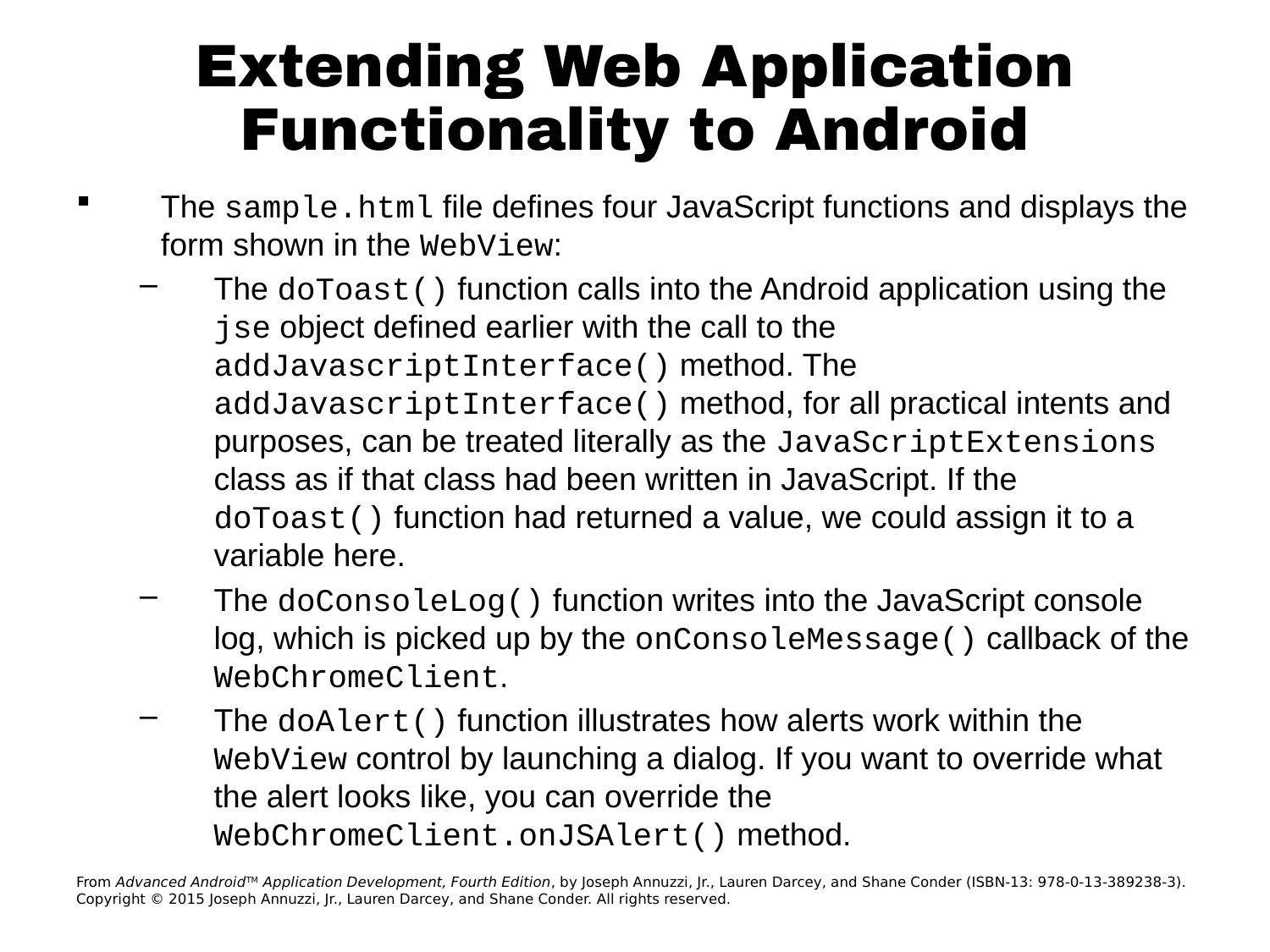

# Extending Web Application Functionality to Android
The sample.html file defines four JavaScript functions and displays the form shown in the WebView:
The doToast() function calls into the Android application using the jse object defined earlier with the call to the addJavascriptInterface() method. The addJavascriptInterface() method, for all practical intents and purposes, can be treated literally as the JavaScriptExtensions class as if that class had been written in JavaScript. If the doToast() function had returned a value, we could assign it to a variable here.
The doConsoleLog() function writes into the JavaScript console log, which is picked up by the onConsoleMessage() callback of the WebChromeClient.
The doAlert() function illustrates how alerts work within the WebView control by launching a dialog. If you want to override what the alert looks like, you can override the WebChromeClient.onJSAlert() method.
From Advanced AndroidTM Application Development, Fourth Edition, by Joseph Annuzzi, Jr., Lauren Darcey, and Shane Conder (ISBN-13: 978-0-13-389238-3). Copyright © 2015 Joseph Annuzzi, Jr., Lauren Darcey, and Shane Conder. All rights reserved.